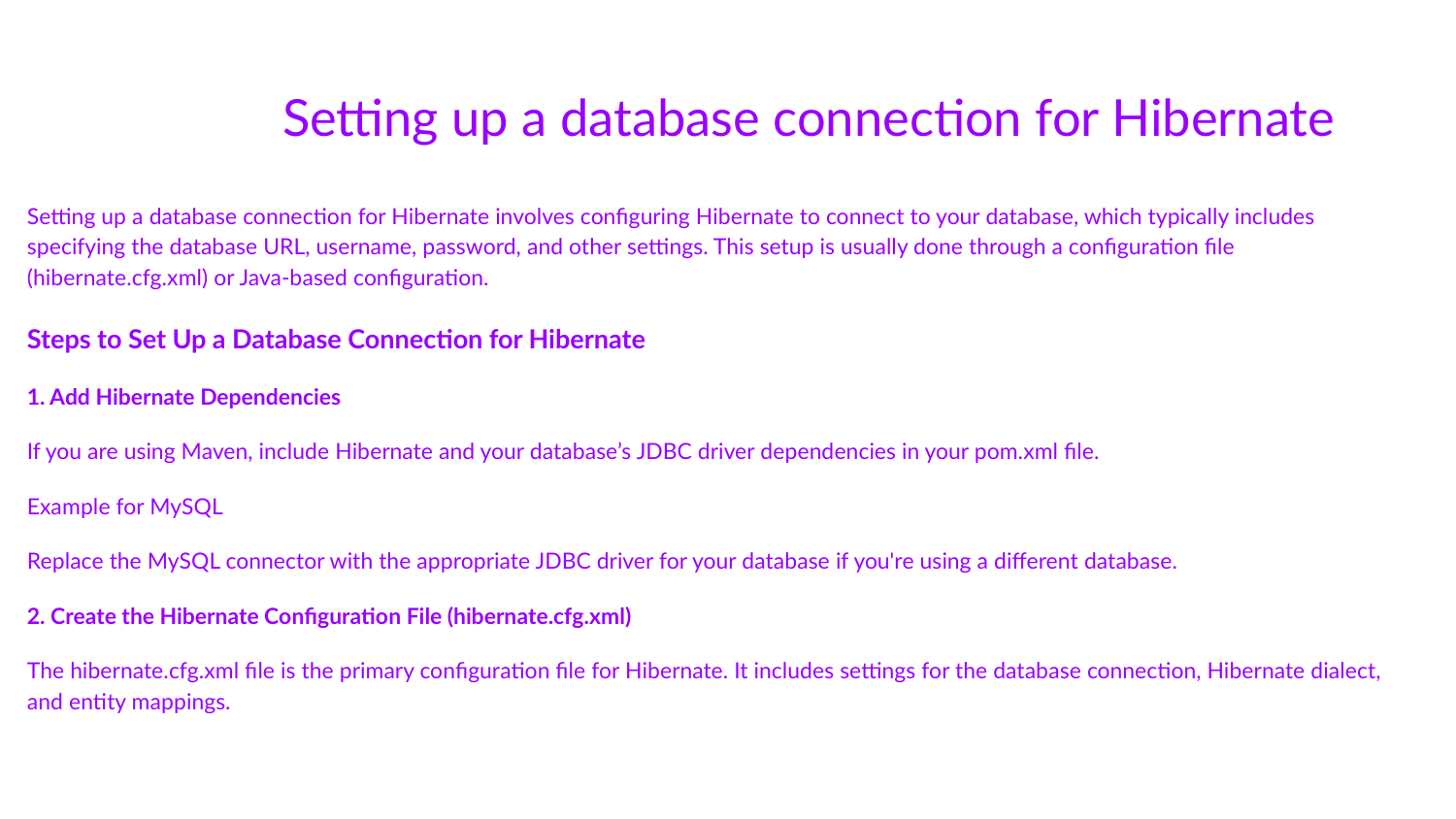

# Setting up a database connection for Hibernate

Setting up a database connection for Hibernate involves configuring Hibernate to connect to your database, which typically includes specifying the database URL, username, password, and other settings. This setup is usually done through a configuration file (hibernate.cfg.xml) or Java-based configuration.
Steps to Set Up a Database Connection for Hibernate
1. Add Hibernate Dependencies
If you are using Maven, include Hibernate and your database’s JDBC driver dependencies in your pom.xml file.
Example for MySQL
Replace the MySQL connector with the appropriate JDBC driver for your database if you're using a different database.
2. Create the Hibernate Configuration File (hibernate.cfg.xml)
The hibernate.cfg.xml file is the primary configuration file for Hibernate. It includes settings for the database connection, Hibernate dialect, and entity mappings.